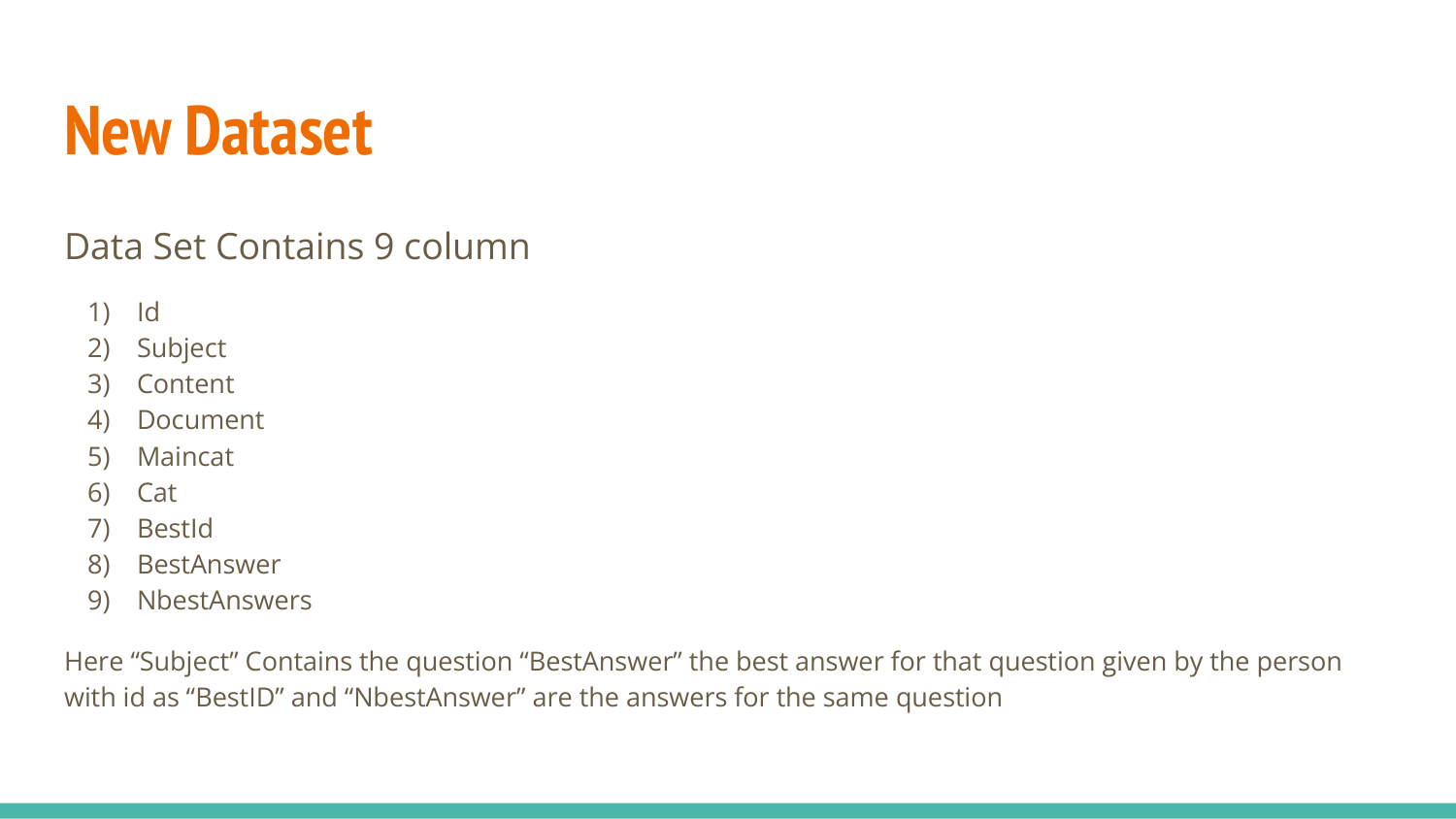

# New Dataset
Data Set Contains 9 column
Id
Subject
Content
Document
Maincat
Cat
BestId
BestAnswer
NbestAnswers
Here “Subject” Contains the question “BestAnswer” the best answer for that question given by the person with id as “BestID” and “NbestAnswer” are the answers for the same question